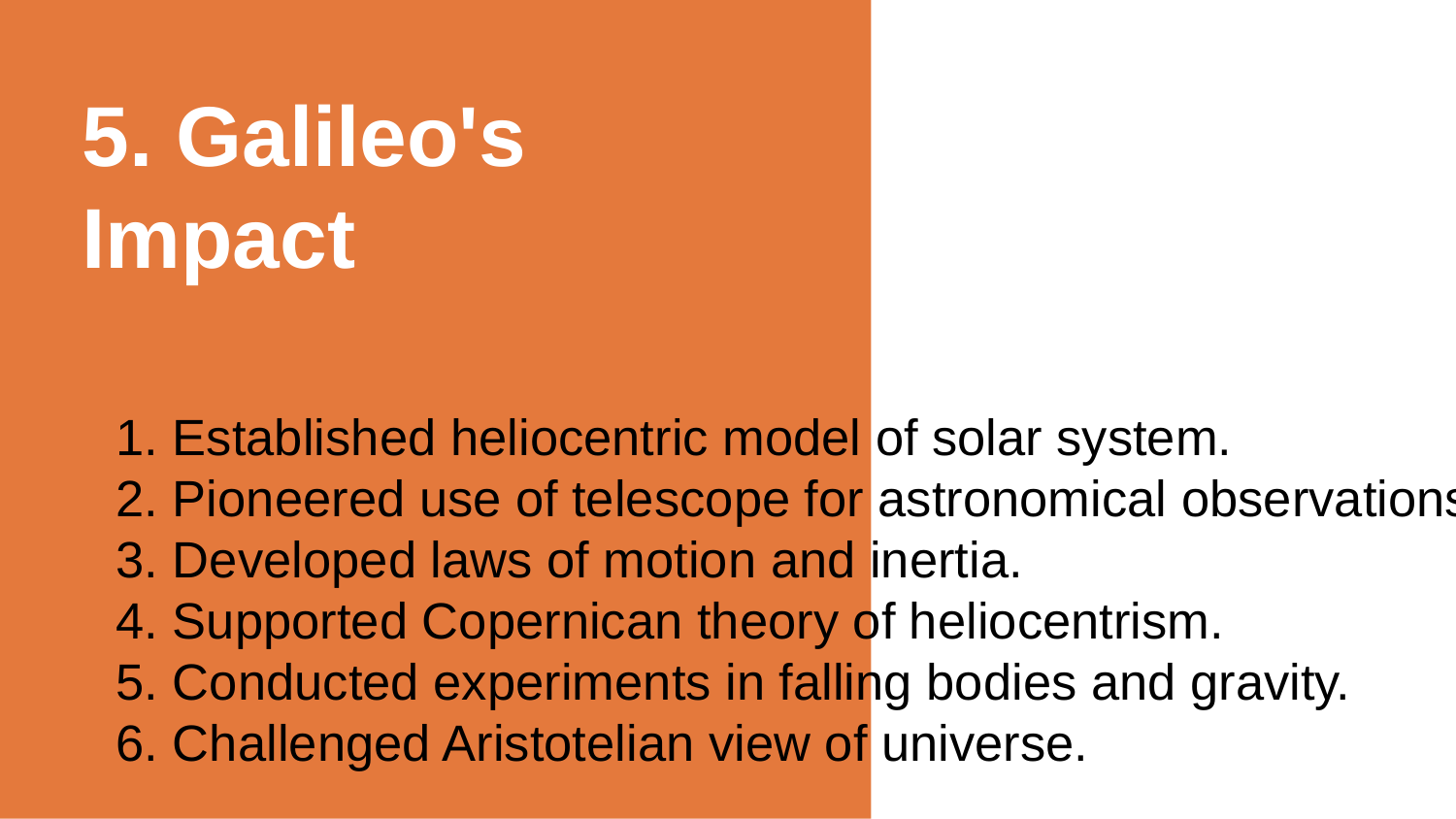

# 5. Galileo's Impact

1. Established heliocentric model of solar system.
2. Pioneered use of telescope for astronomical observations.
3. Developed laws of motion and inertia.
4. Supported Copernican theory of heliocentrism.
5. Conducted experiments in falling bodies and gravity.
6. Challenged Aristotelian view of universe.